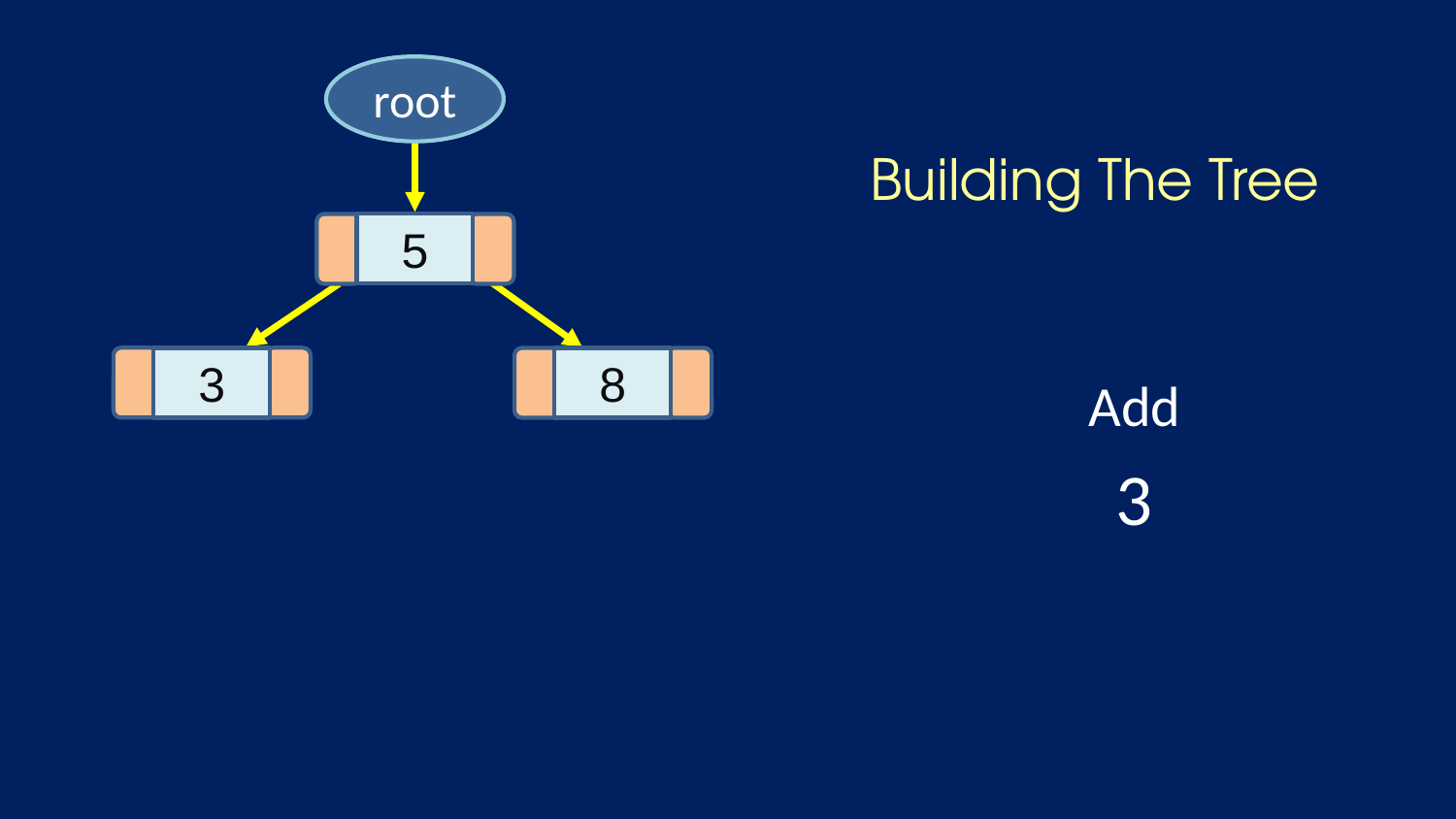

root
# Building The Tree
5

3

8

Add
3